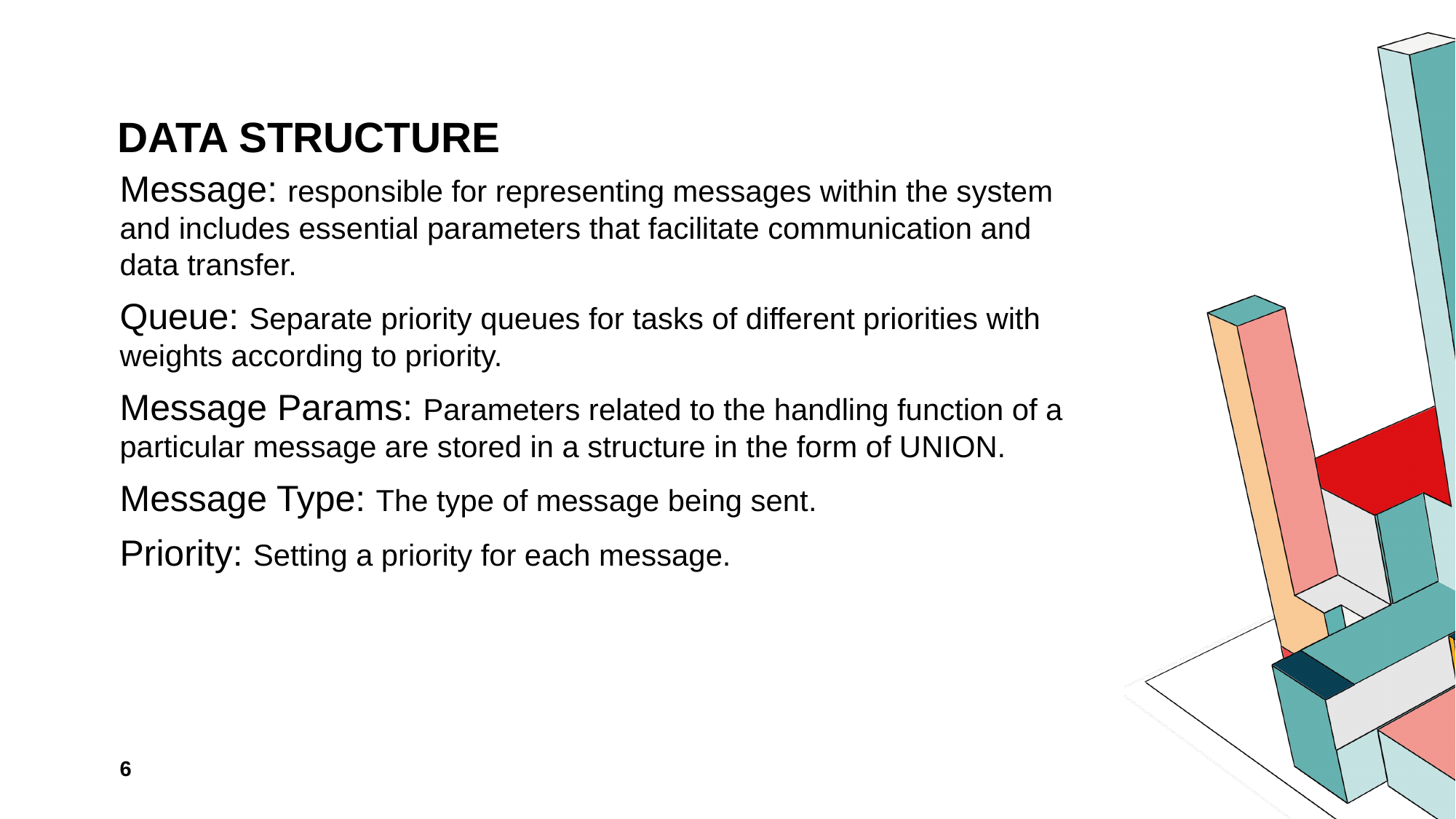

# Data structure
Message: responsible for representing messages within the system and includes essential parameters that facilitate communication and data transfer.
Queue: Separate priority queues for tasks of different priorities with weights according to priority.
Message Params: Parameters related to the handling function of a particular message are stored in a structure in the form of UNION.
Message Type: The type of message being sent.
Priority: Setting a priority for each message.

6